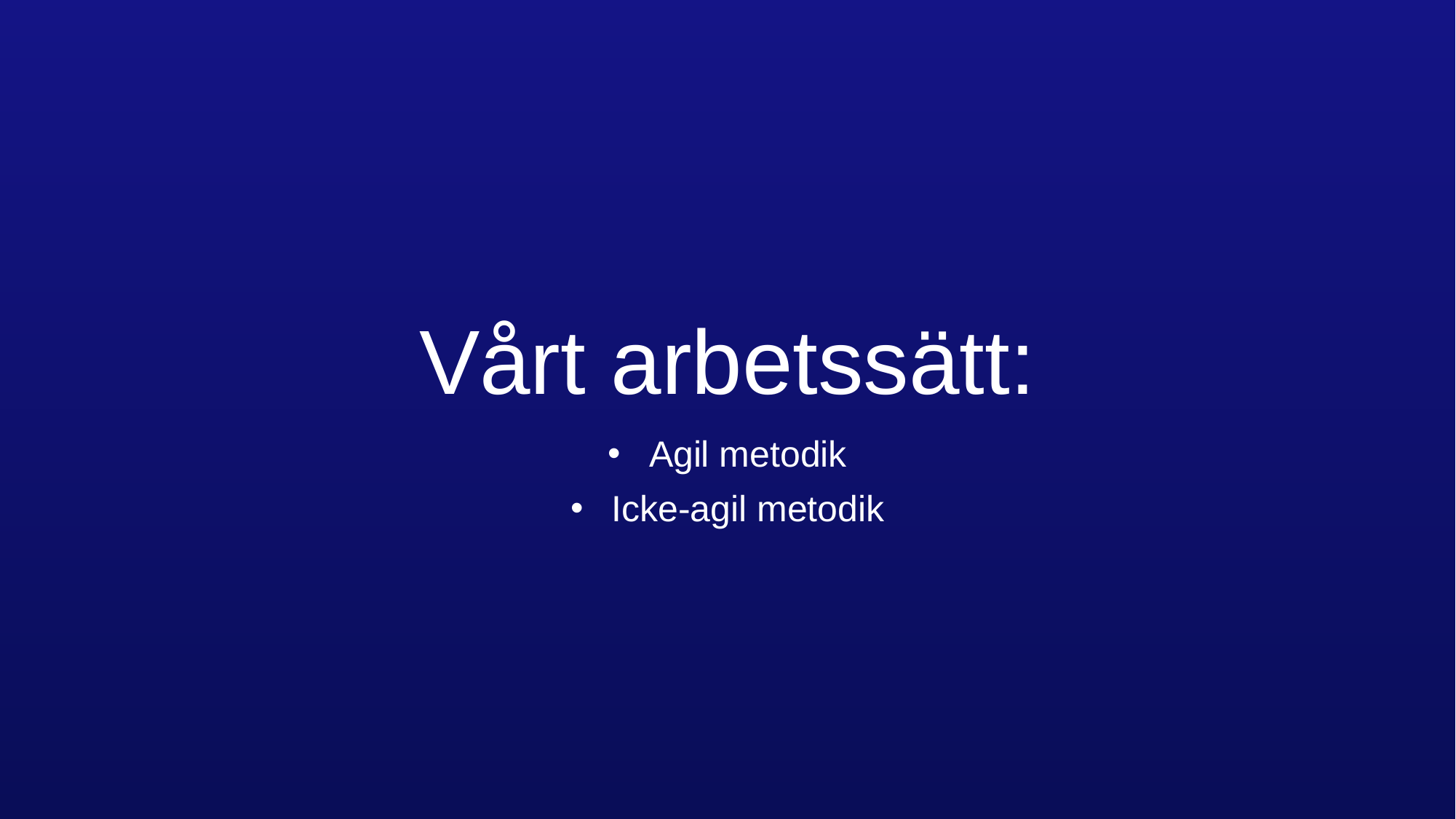

# Vårt arbetssätt:
Agil metodik
Icke-agil metodik